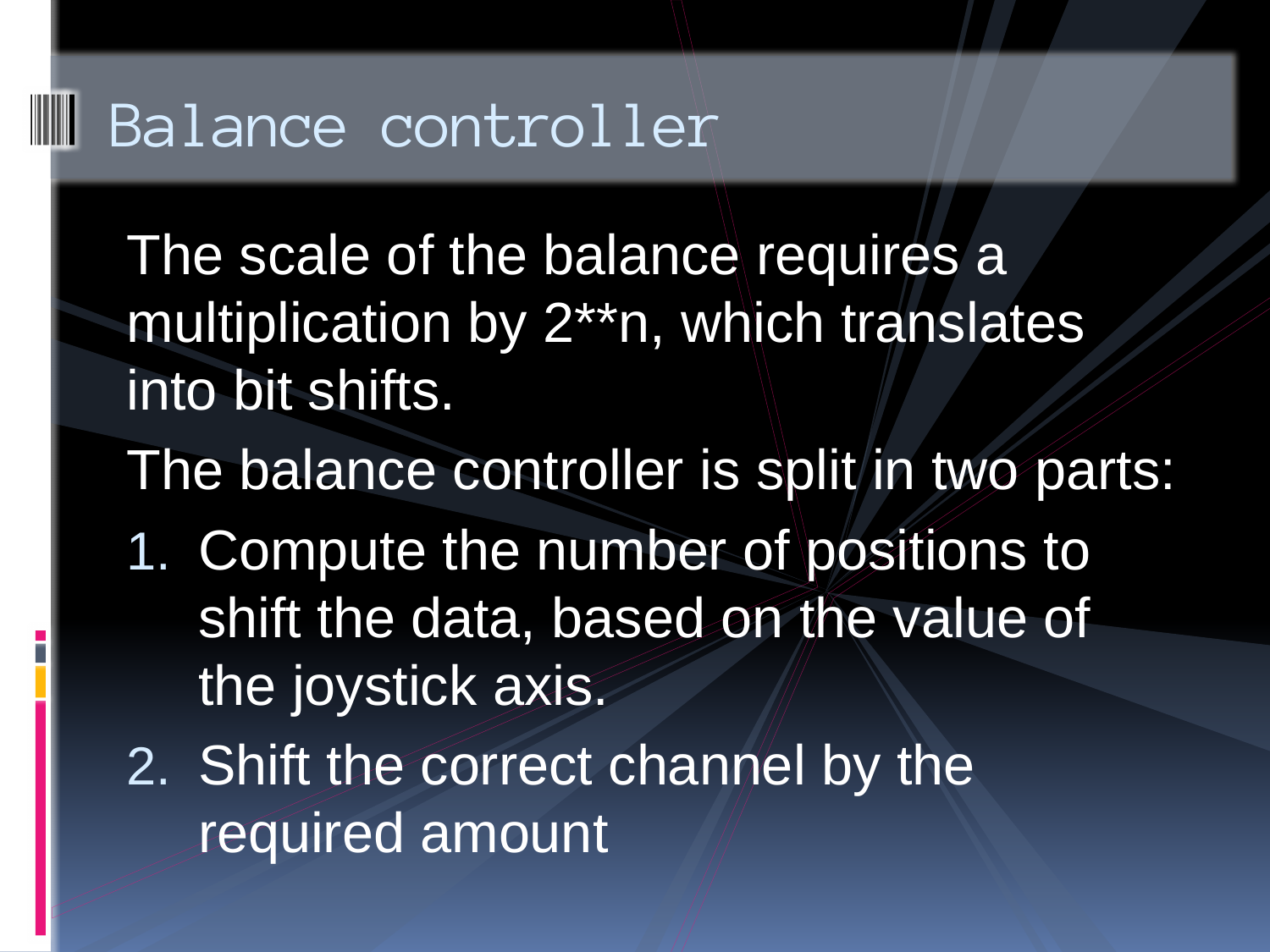

# Balance controller
The scale of the balance requires a multiplication by 2**n, which translates into bit shifts.
The balance controller is split in two parts:
Compute the number of positions to shift the data, based on the value of the joystick axis.
Shift the correct channel by the required amount